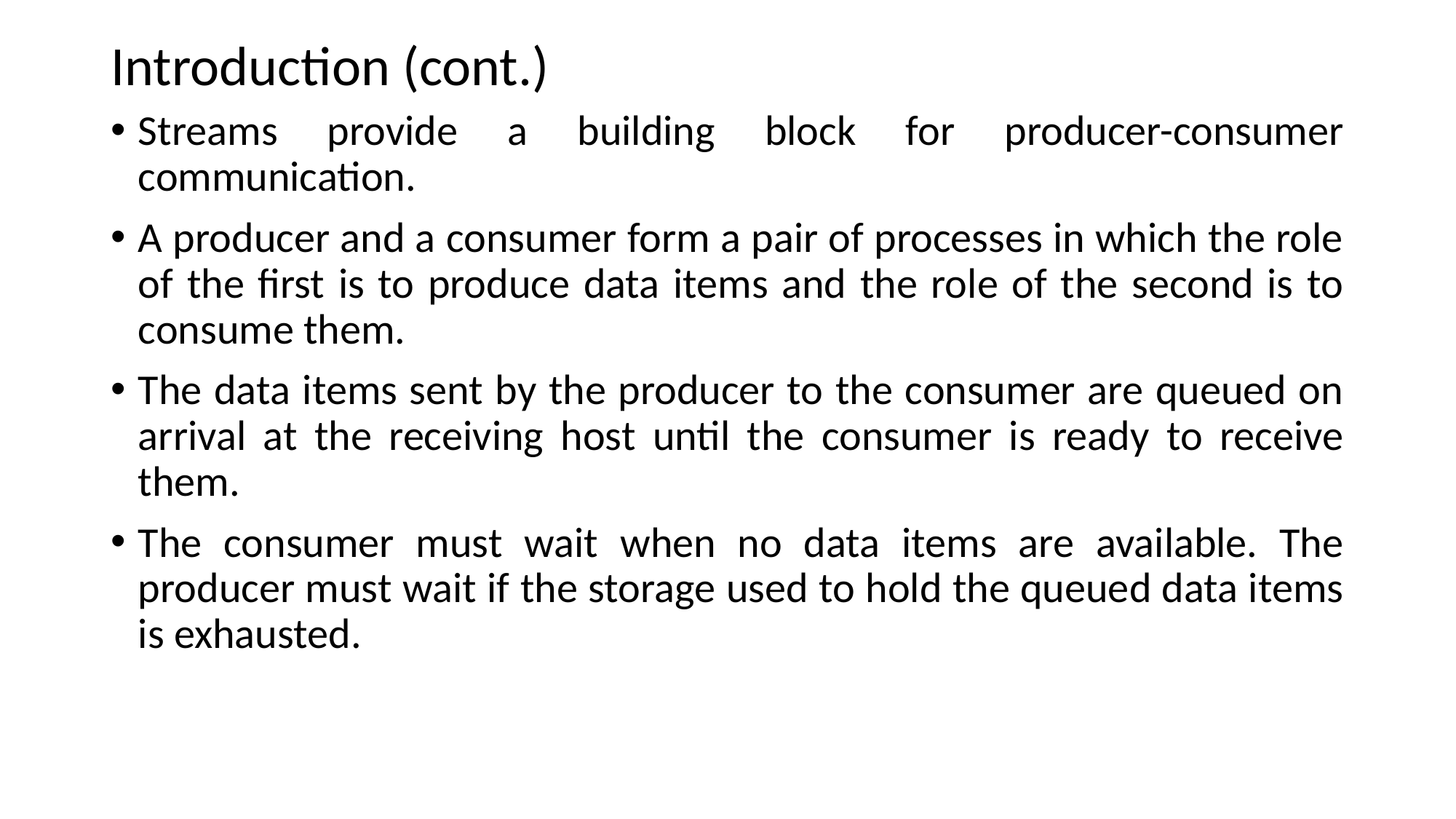

# Introduction (cont.)
Streams provide a building block for producer-consumer communication.
A producer and a consumer form a pair of processes in which the role of the first is to produce data items and the role of the second is to consume them.
The data items sent by the producer to the consumer are queued on arrival at the receiving host until the consumer is ready to receive them.
The consumer must wait when no data items are available. The producer must wait if the storage used to hold the queued data items is exhausted.